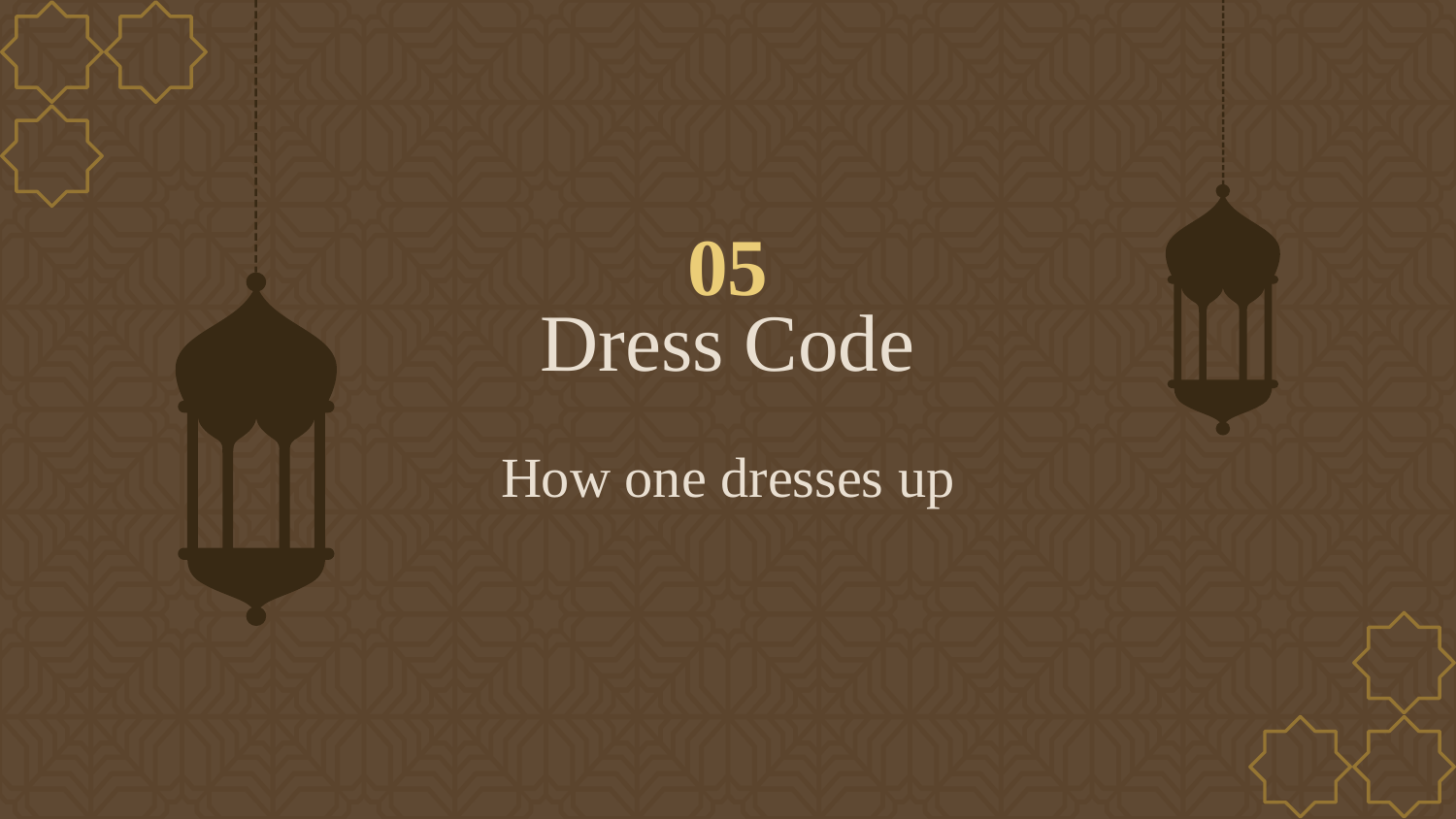

05
# Dress Code
How one dresses up